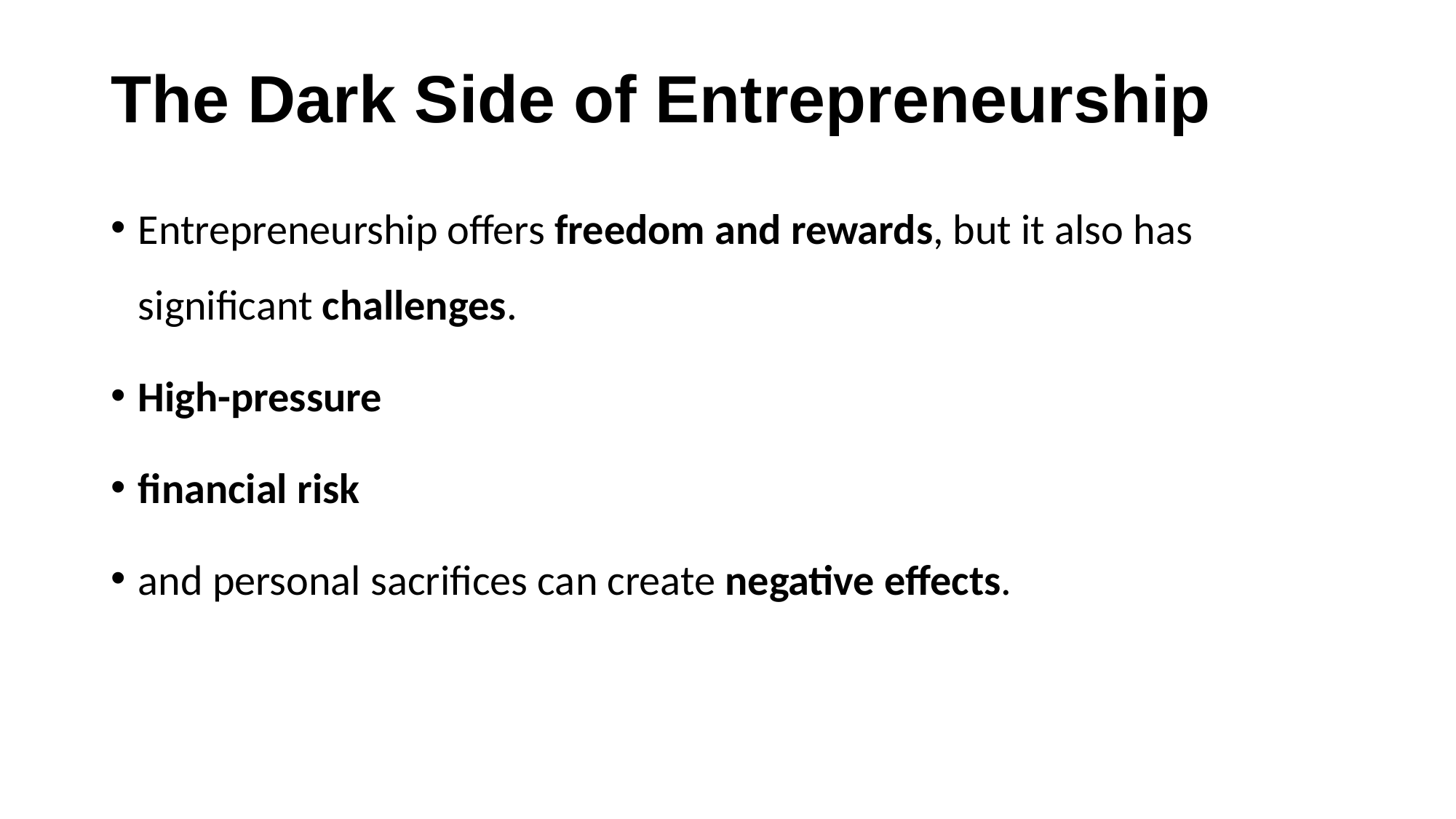

# The Dark Side of Entrepreneurship
Entrepreneurship offers freedom and rewards, but it also has significant challenges.
High-pressure
financial risk
and personal sacrifices can create negative effects.